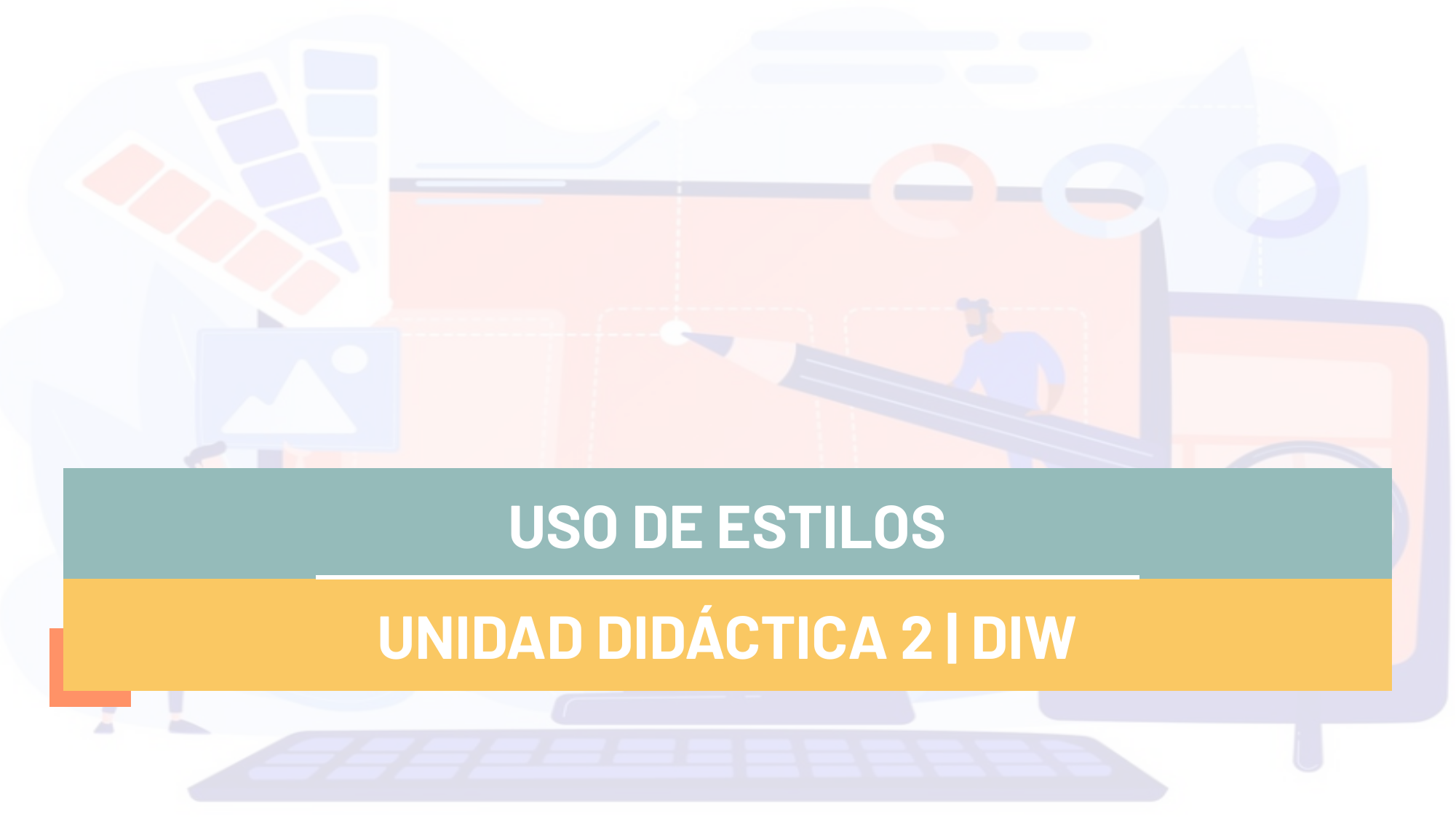

USO DE ESTILOS
UNIDAD DIDÁCTICA 2 | DIW